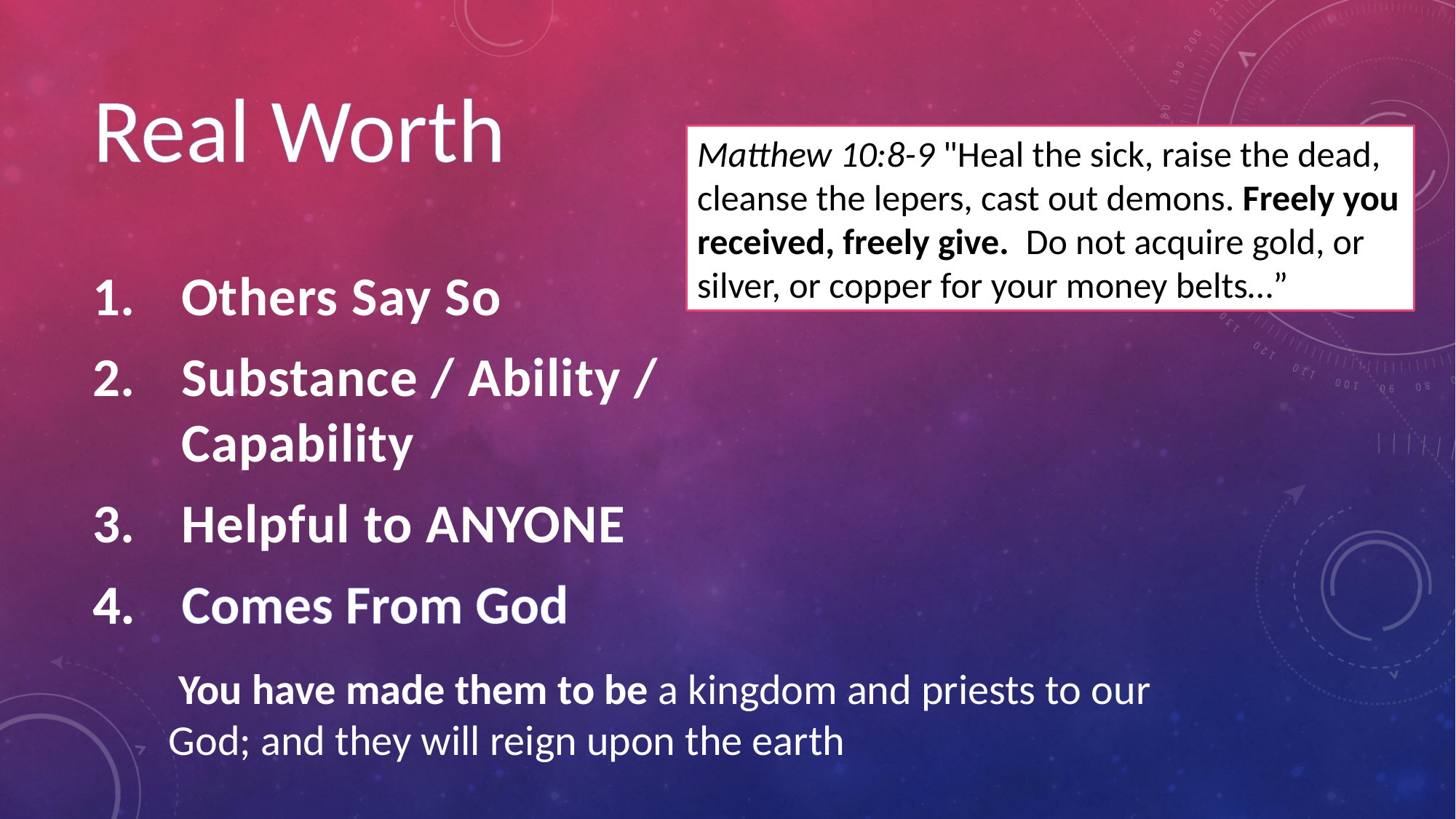

# Real Worth
Matthew 10:8-9 "Heal the sick, raise the dead, cleanse the lepers, cast out demons. Freely you received, freely give.  Do not acquire gold, or silver, or copper for your money belts…”
Others Say So
Substance / Ability / Capability
Helpful to ANYONE
Comes From God
 You have made them to be a kingdom and priests to our God; and they will reign upon the earth